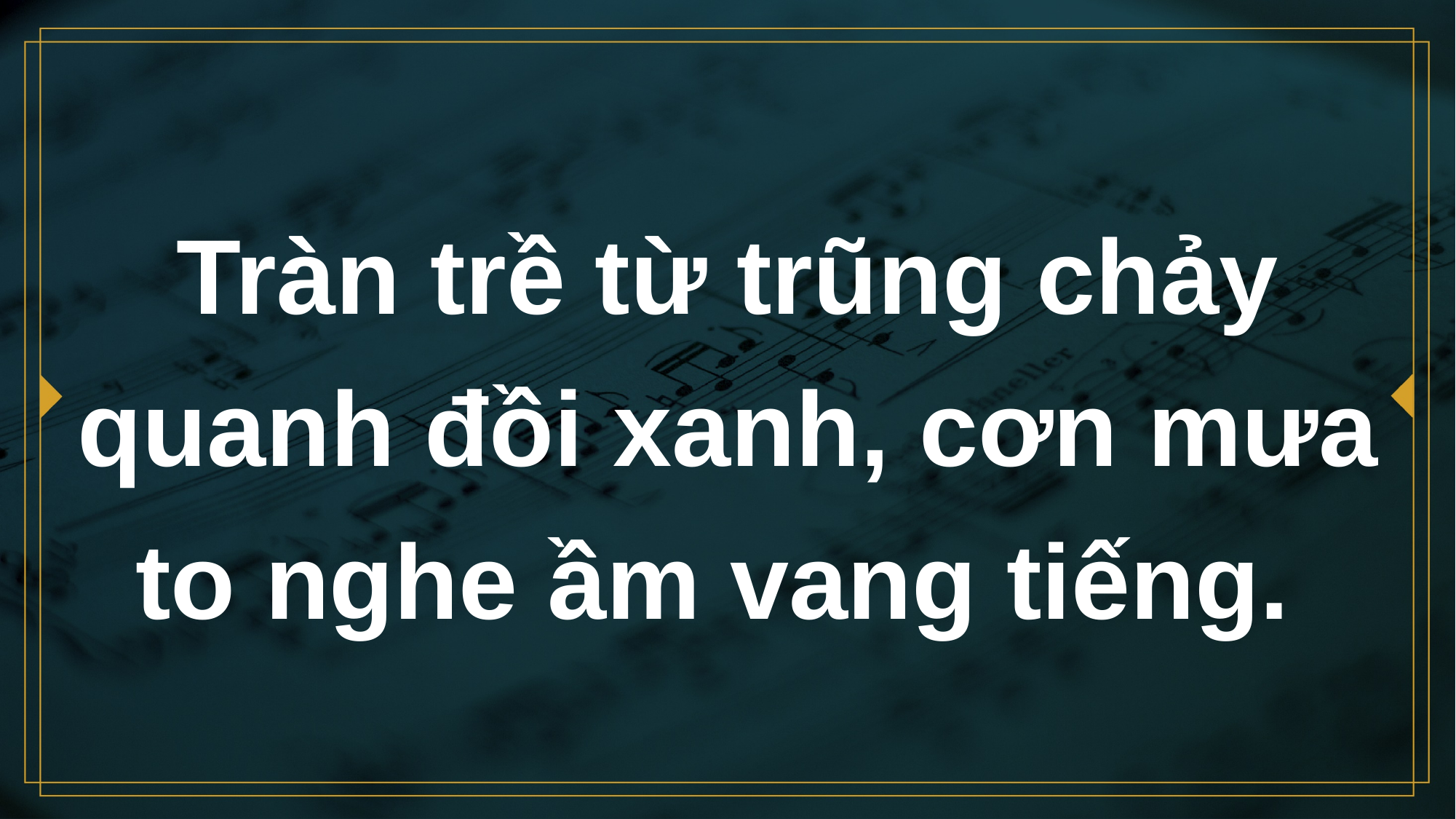

# Tràn trề từ trũng chảy quanh đồi xanh, cơn mưa to nghe ầm vang tiếng.